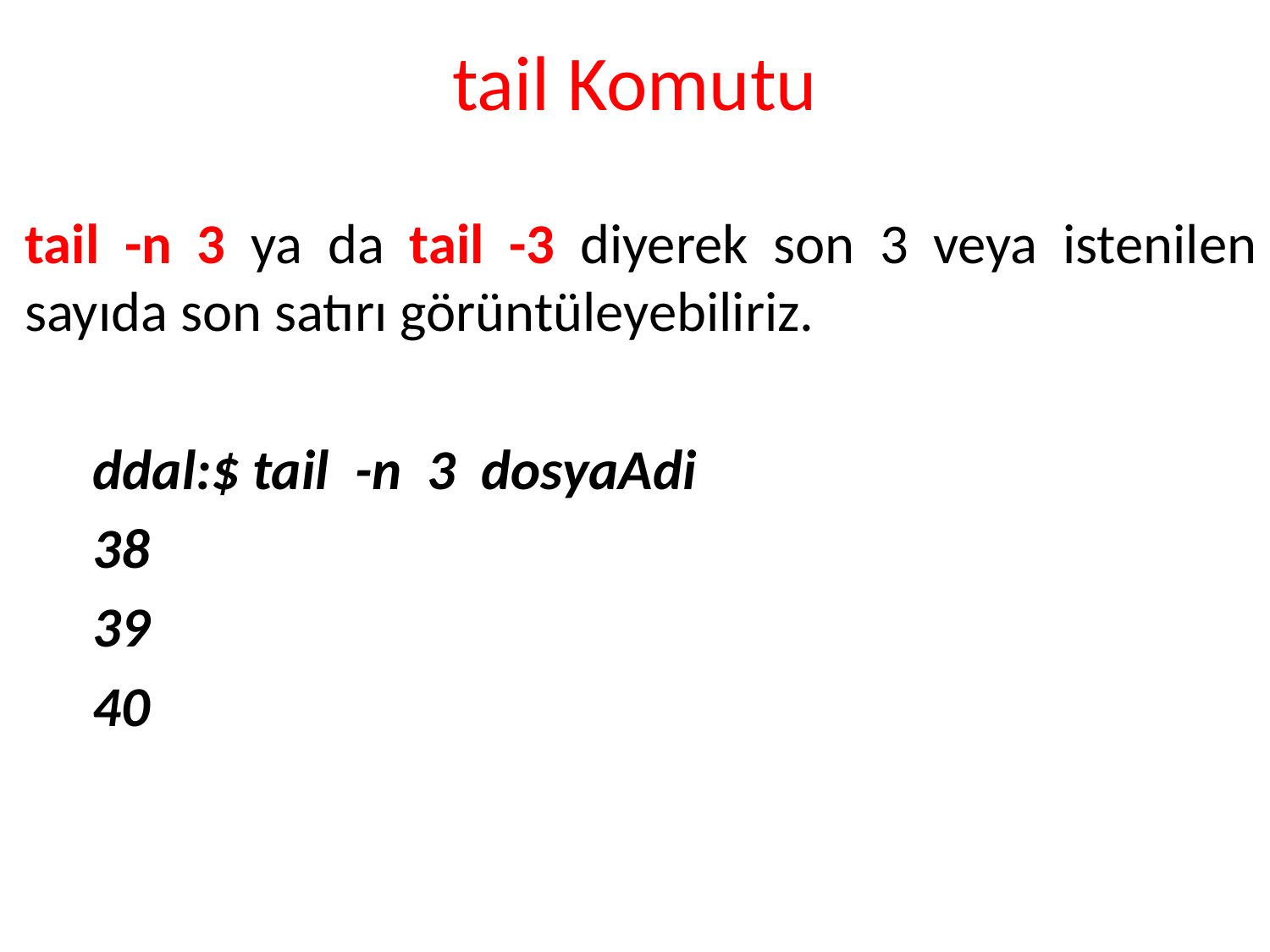

# tail Komutu
tail -n 3 ya da tail -3 diyerek son 3 veya istenilen sayıda son satırı görüntüleyebiliriz.

ddal:$ tail  -n  3  dosyaAdi
38
39
40